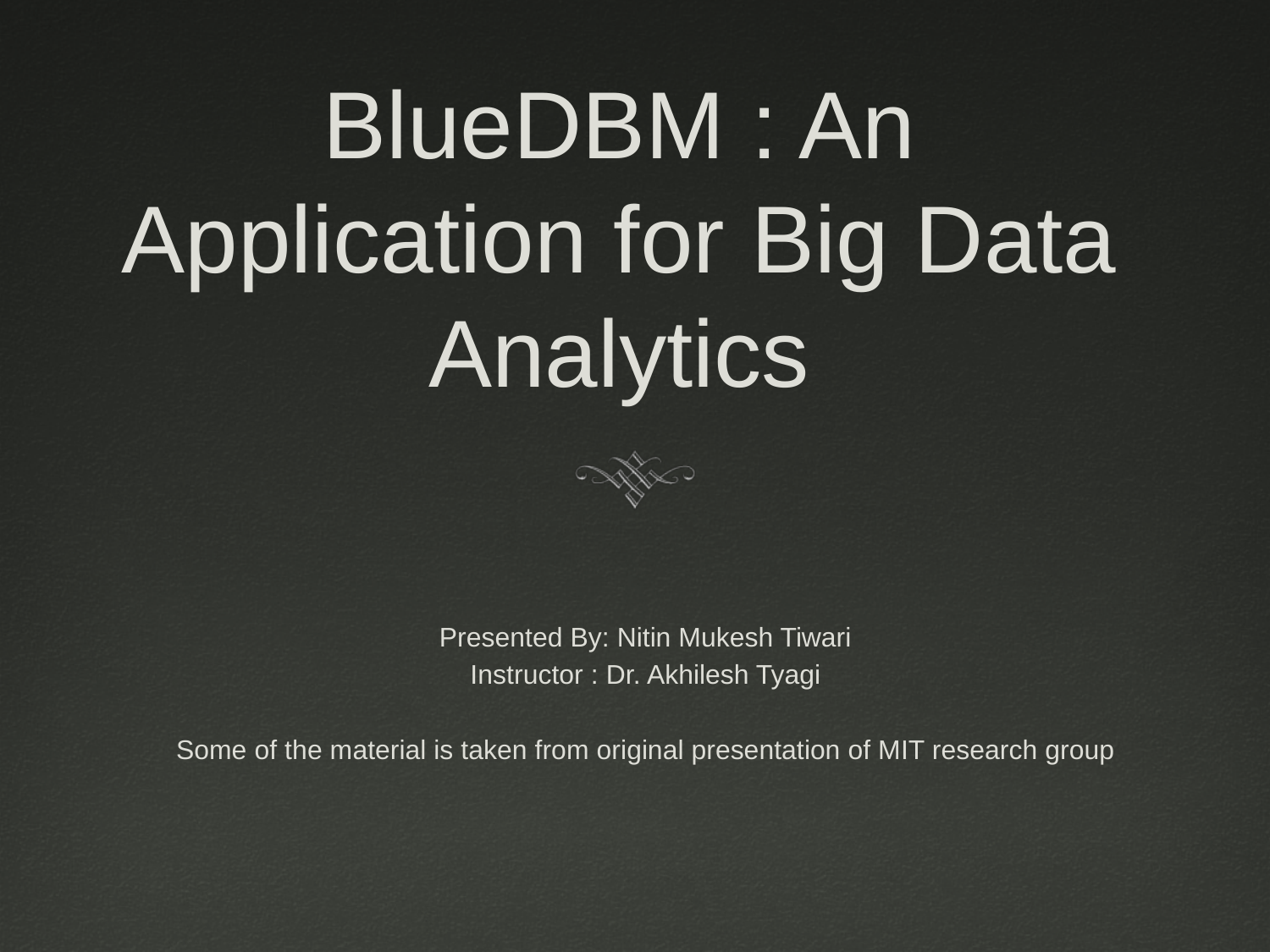

# BlueDBM : An Application for Big Data Analytics
Presented By: Nitin Mukesh Tiwari
Instructor : Dr. Akhilesh Tyagi

Some of the material is taken from original presentation of MIT research group